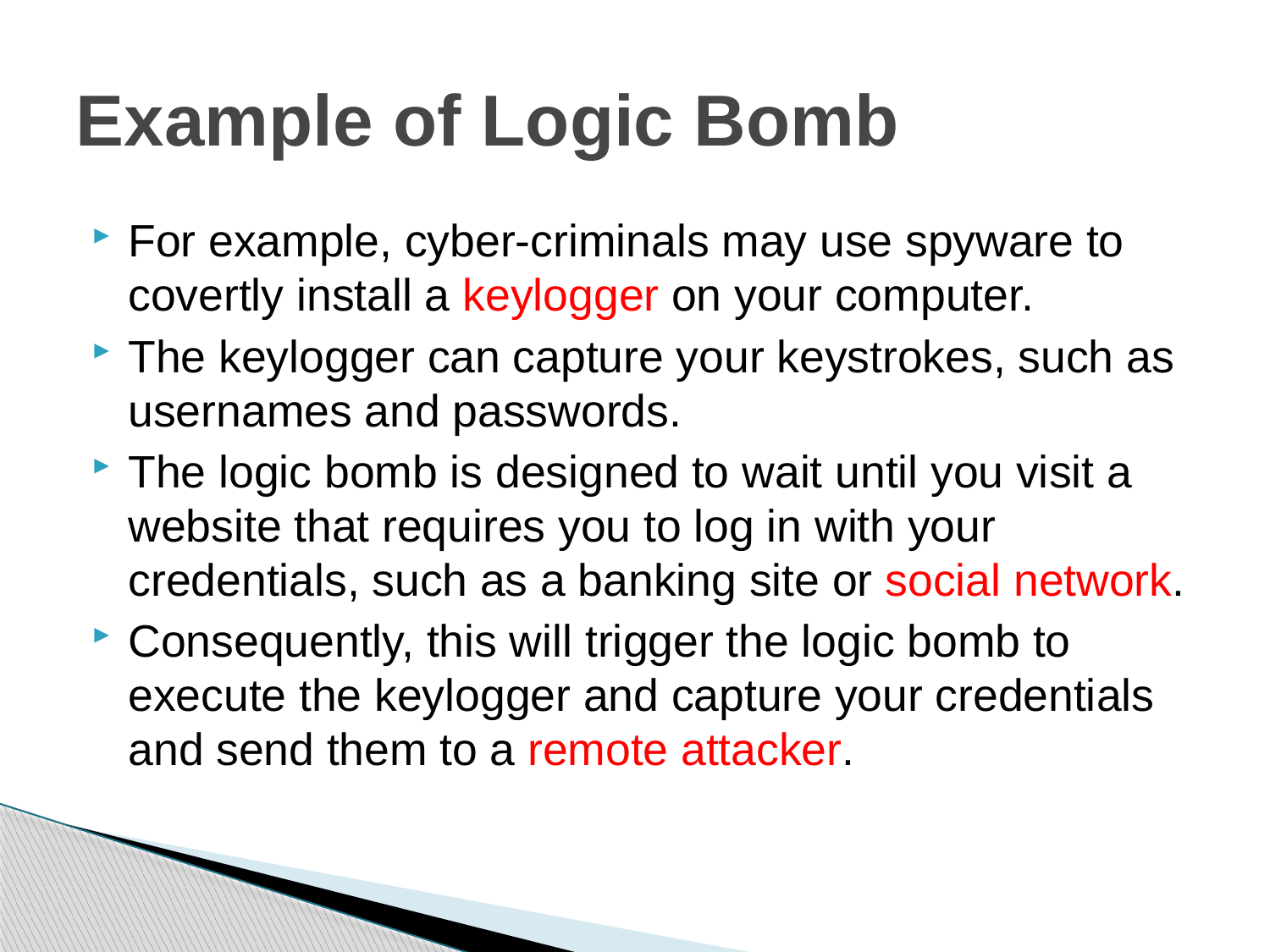

# Example of Logic Bomb
For example, cyber-criminals may use spyware to covertly install a keylogger on your computer.
The keylogger can capture your keystrokes, such as usernames and passwords.
The logic bomb is designed to wait until you visit a website that requires you to log in with your credentials, such as a banking site or social network.
Consequently, this will trigger the logic bomb to execute the keylogger and capture your credentials and send them to a remote attacker.